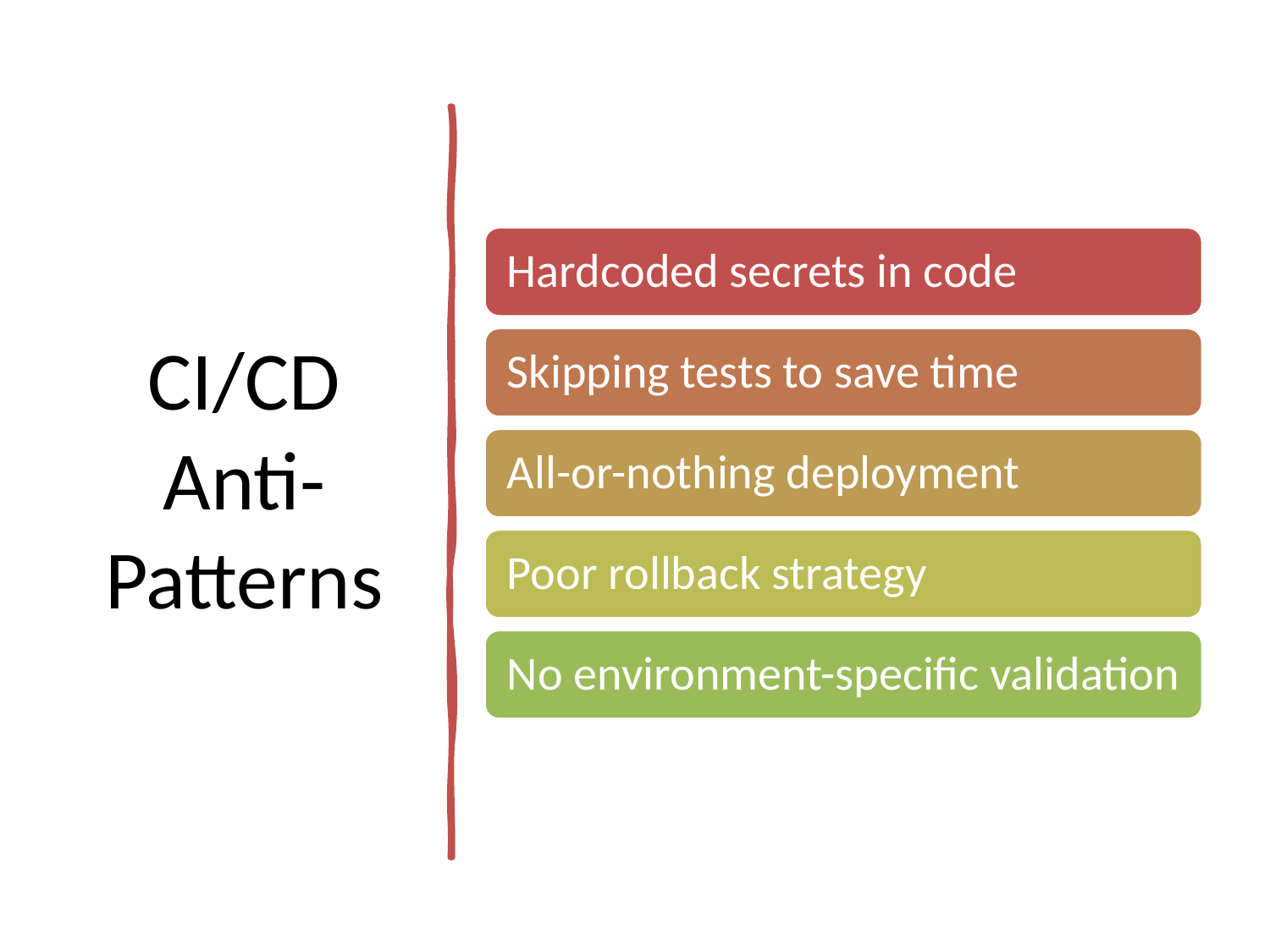

Hardcoded secrets in code
Skipping tests to save time
All-or-nothing deployment
Poor rollback strategy
No environment-specific validation
# CI/CD Anti-Patterns